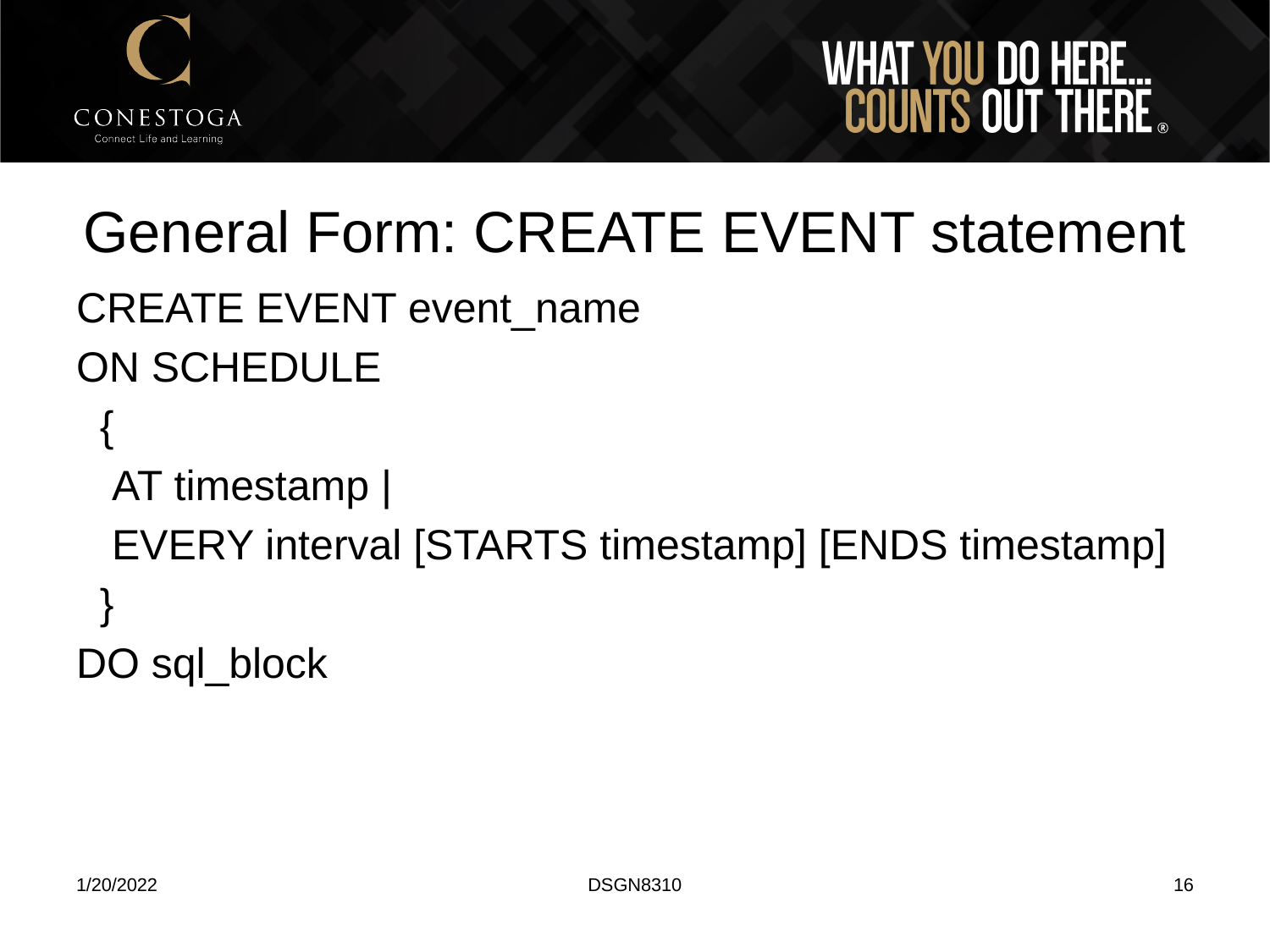

# General Form: CREATE EVENT statement
CREATE EVENT event_name
ON SCHEDULE
  {
   AT timestamp |
   EVERY interval [STARTS timestamp] [ENDS timestamp]
  }
DO sql_block

1/20/2022
DSGN8310
16